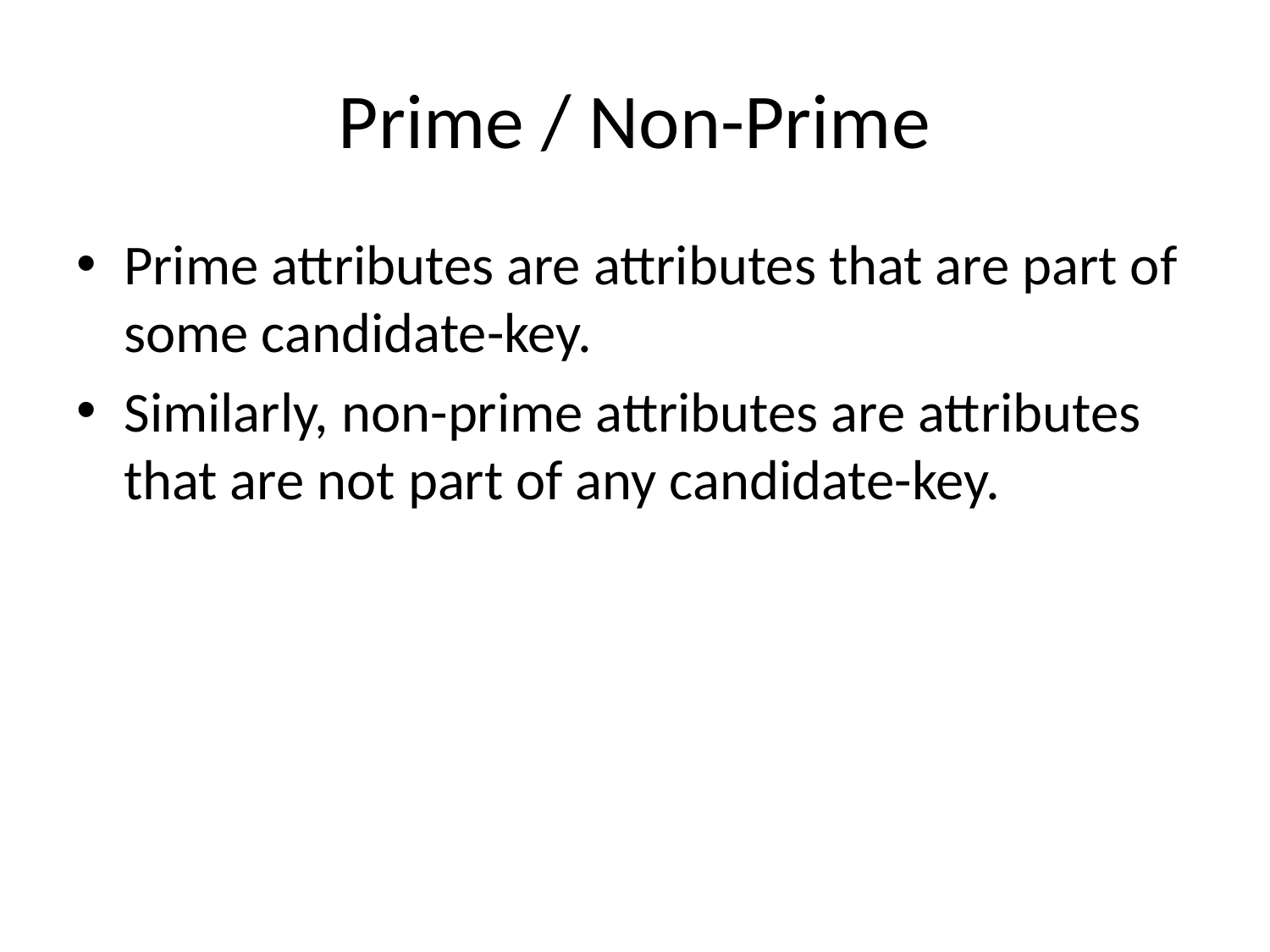

# Prime / Non-Prime
Prime attributes are attributes that are part of some candidate-key.
Similarly, non-prime attributes are attributes that are not part of any candidate-key.